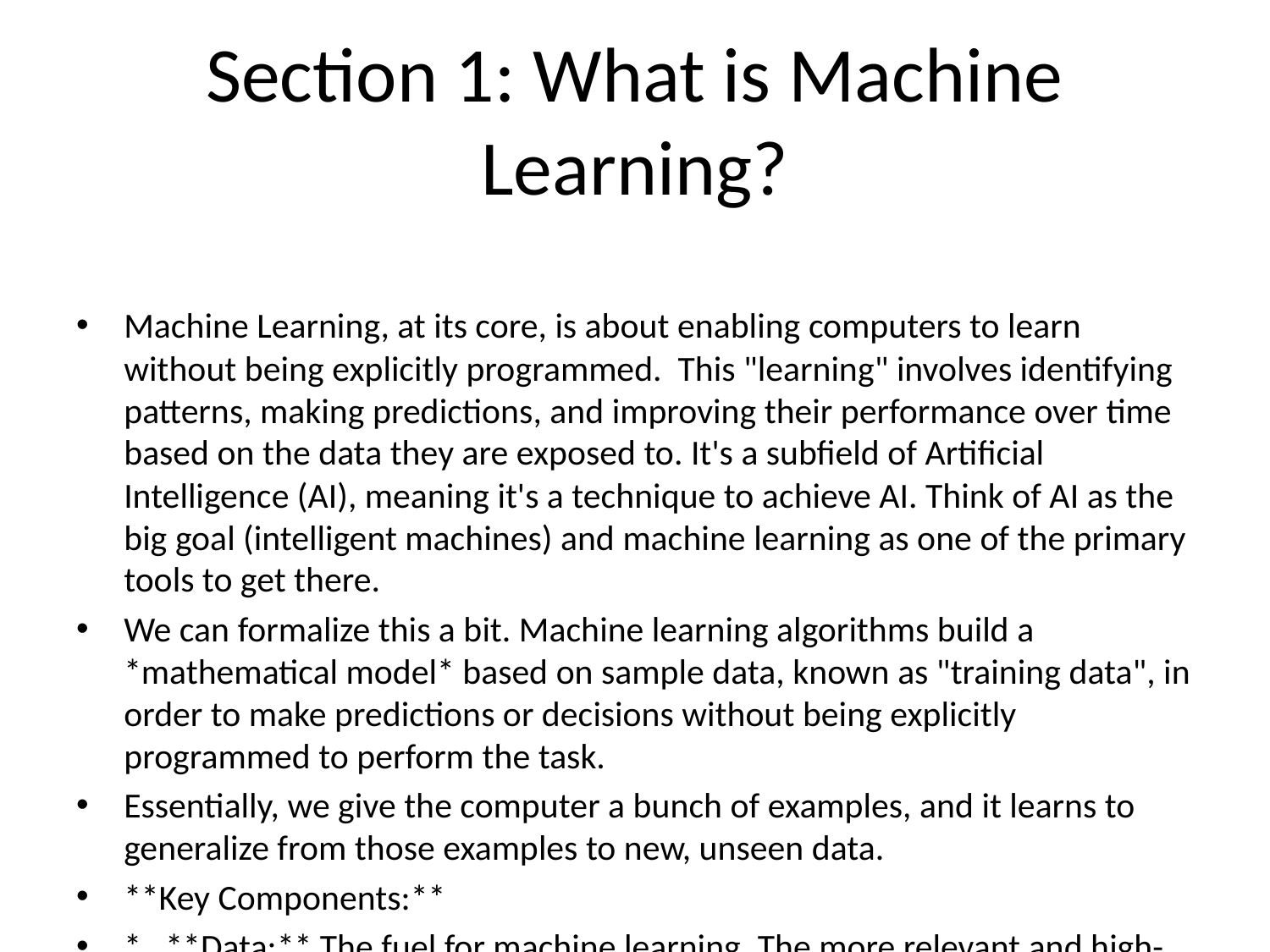

# Section 1: What is Machine Learning?

Machine Learning, at its core, is about enabling computers to learn without being explicitly programmed.  This "learning" involves identifying patterns, making predictions, and improving their performance over time based on the data they are exposed to. It's a subfield of Artificial Intelligence (AI), meaning it's a technique to achieve AI. Think of AI as the big goal (intelligent machines) and machine learning as one of the primary tools to get there.
We can formalize this a bit. Machine learning algorithms build a *mathematical model* based on sample data, known as "training data", in order to make predictions or decisions without being explicitly programmed to perform the task.
Essentially, we give the computer a bunch of examples, and it learns to generalize from those examples to new, unseen data.
**Key Components:**
*   **Data:** The fuel for machine learning. The more relevant and high-quality data, the better the model will learn.  This data is typically structured (like in a spreadsheet), but can also be unstructured (like images or text).
*   **Algorithm:** The learning method used by the computer. There are many different algorithms, each suited for different types of problems. We'll talk about a few of these shortly.
*   **Model:** The output of the learning process.  It's the mathematical representation of the patterns learned from the data.  This model is then used to make predictions or decisions.
*   **Training:** The process of feeding the data to the algorithm to create the model.
*   **Prediction/Inference:** Using the trained model to make predictions on new, unseen data.